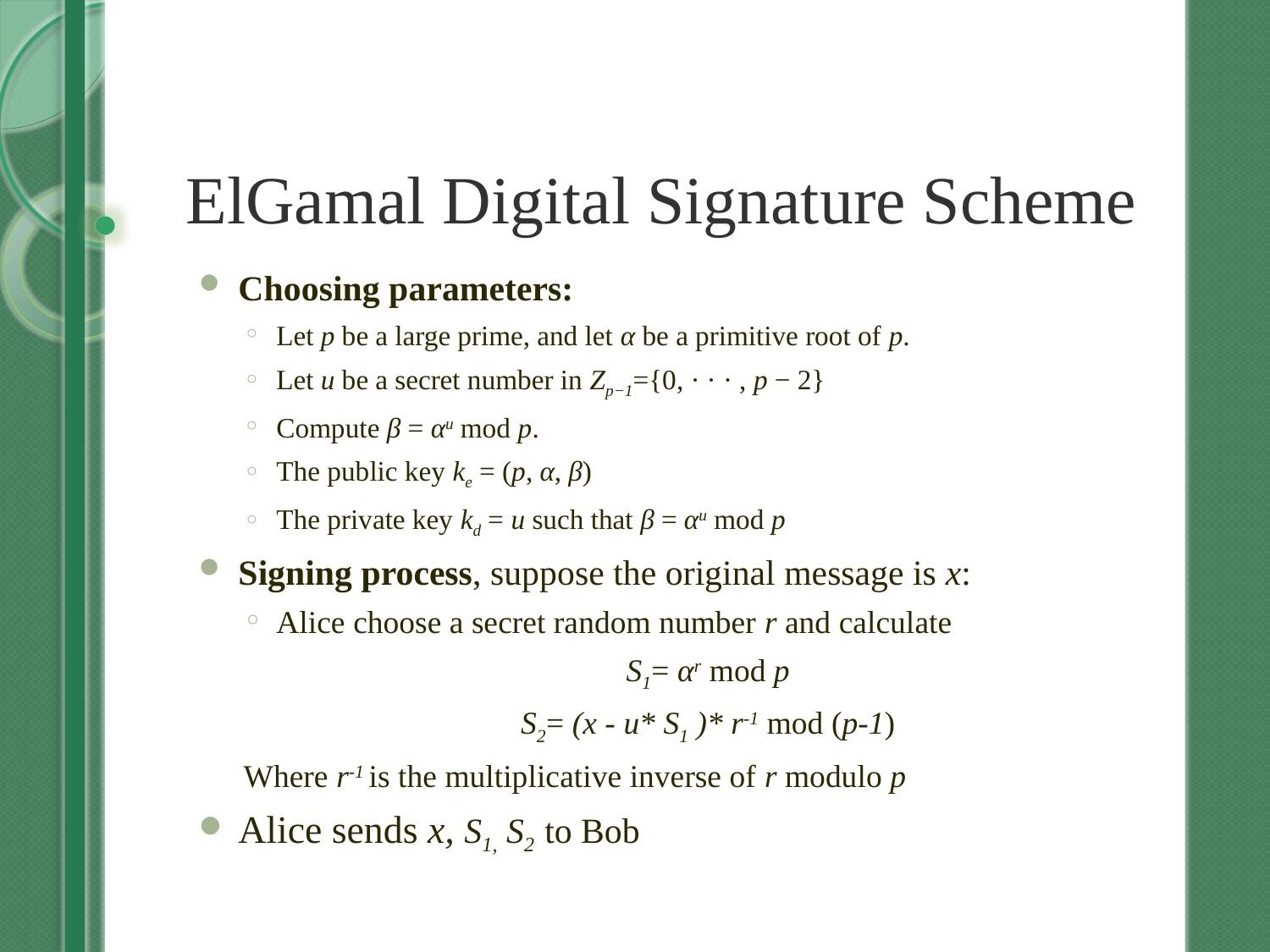

# ElGamal Digital Signature Scheme
Choosing parameters:
Let p be a large prime, and let α be a primitive root of p.
Let u be a secret number in Zp−1={0, · · · , p − 2}
Compute β = αu mod p.
The public key ke = (p, α, β)
The private key kd = u such that β = αu mod p
Signing process, suppose the original message is x:
Alice choose a secret random number r and calculate
S1= αr mod p
S2= (x - u* S1 )* r-1 mod (p-1)
Where r-1 is the multiplicative inverse of r modulo p
Alice sends x, S1, S2  to Bob